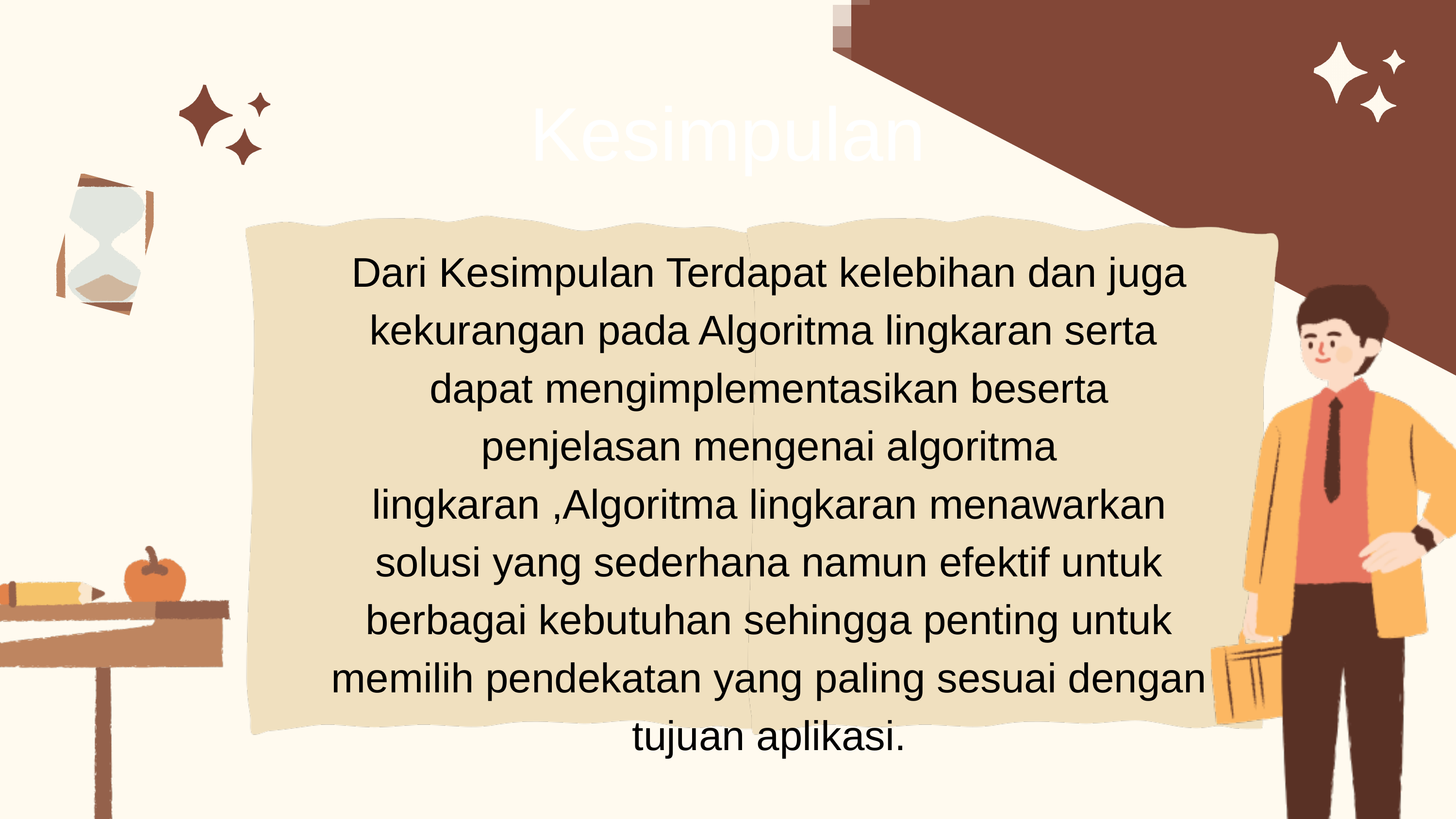

Kesimpulan

Dari Kesimpulan Terdapat kelebihan dan juga kekurangan pada Algoritma lingkaran serta  dapat mengimplementasikan beserta penjelasan mengenai algoritma lingkaran ,Algoritma lingkaran menawarkan solusi yang sederhana namun efektif untuk berbagai kebutuhan sehingga penting untuk memilih pendekatan yang paling sesuai dengan tujuan aplikasi.